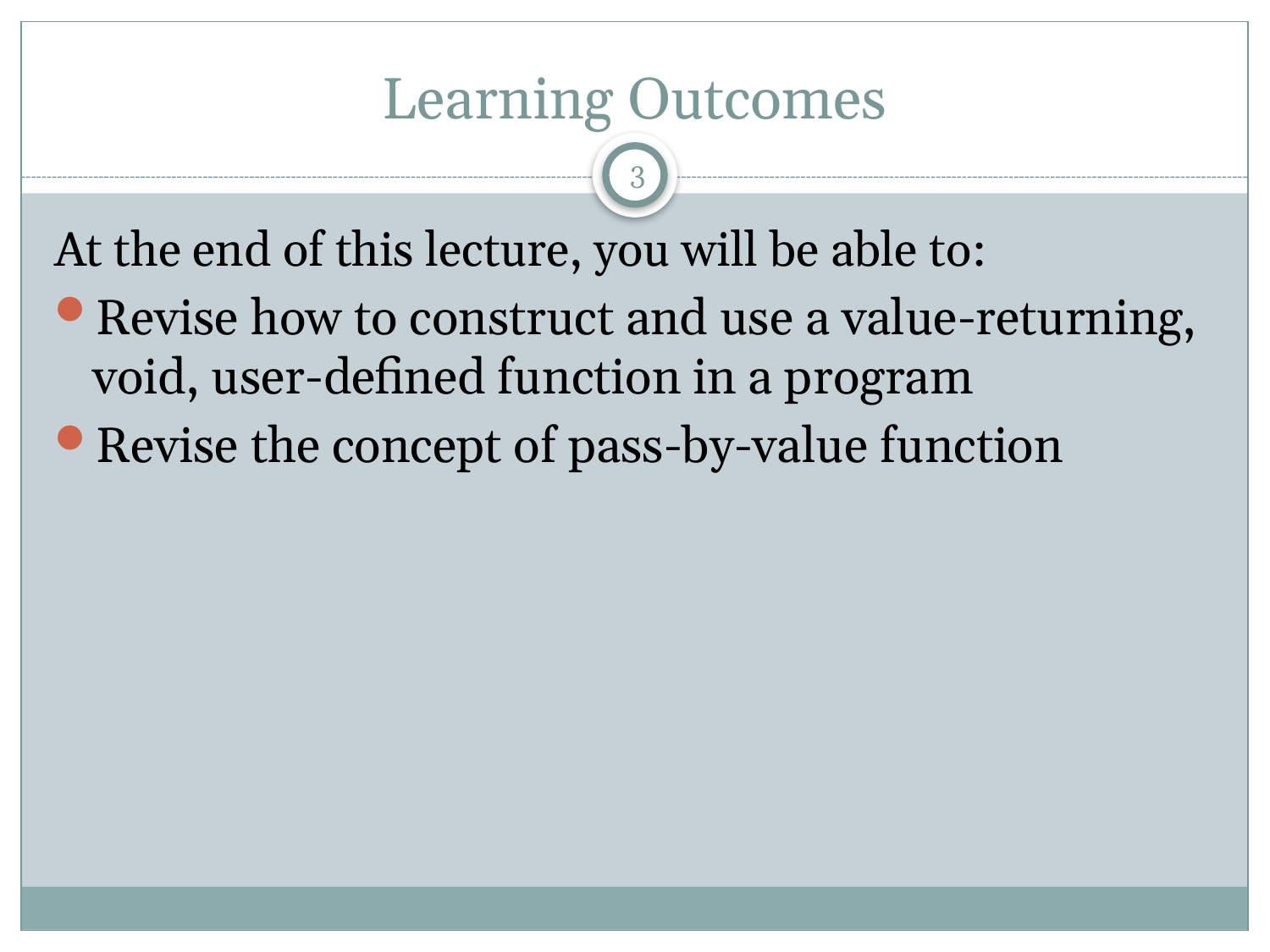

# Learning Outcomes
3
At the end of this lecture, you will be able to:
Revise how to construct and use a value-returning, void, user-defined function in a program
Revise the concept of pass-by-value function